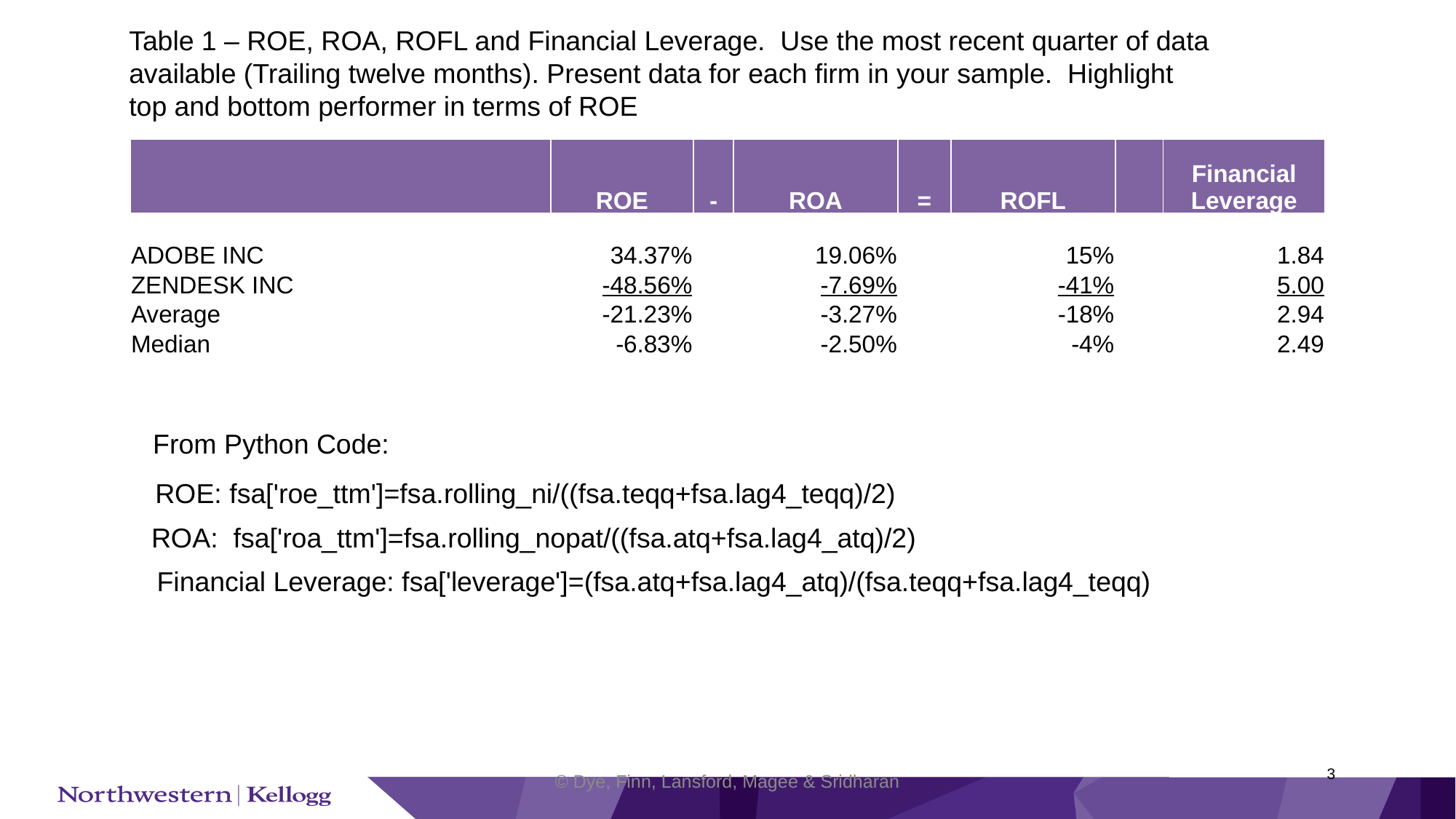

Table 1 – ROE, ROA, ROFL and Financial Leverage.  Use the most recent quarter of data available (Trailing twelve months). Present data for each firm in your sample.  Highlight top and bottom performer in terms of ROE
|  | ROE | - | ROA | = | ROFL |  | Financial Leverage |
| --- | --- | --- | --- | --- | --- | --- | --- |
| ADOBE INC | 34.37% |  | 19.06% |  | 15% |  | 1.84 |
| ZENDESK INC | -48.56% |  | -7.69% |  | -41% |  | 5.00 |
| Average | -21.23% |  | -3.27% |  | -18% |  | 2.94 |
| Median | -6.83% |  | -2.50% |  | -4% |  | 2.49 |
From Python Code:

ROE: fsa['roe_ttm']=fsa.rolling_ni/((fsa.teqq+fsa.lag4_teqq)/2)
ROA:  fsa['roa_ttm']=fsa.rolling_nopat/((fsa.atq+fsa.lag4_atq)/2)
Financial Leverage: fsa['leverage']=(fsa.atq+fsa.lag4_atq)/(fsa.teqq+fsa.lag4_teqq)
3
© Dye, Finn, Lansford, Magee & Sridharan